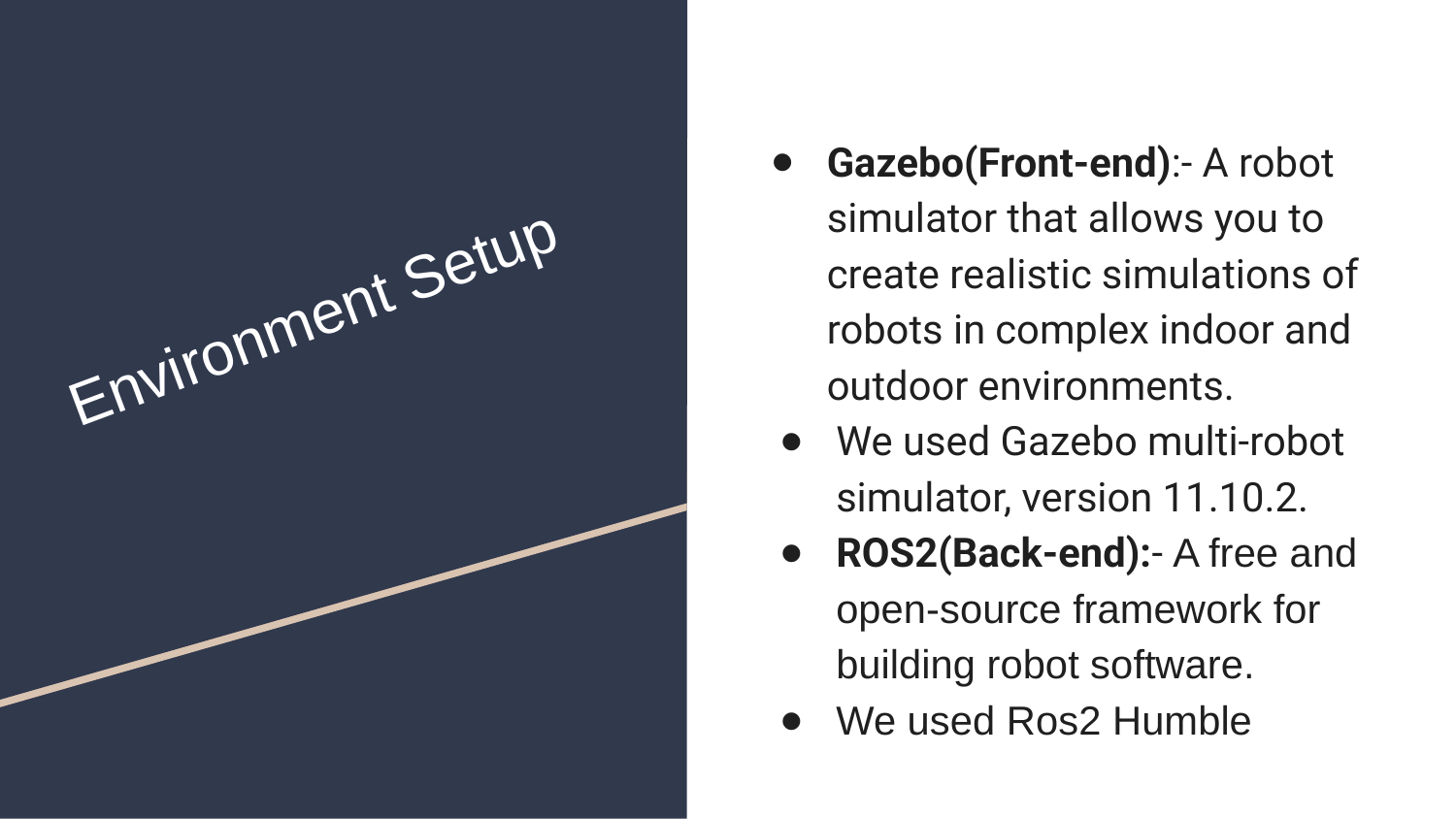

Gazebo(Front-end):- A robot simulator that allows you to create realistic simulations of robots in complex indoor and outdoor environments.
We used Gazebo multi-robot simulator, version 11.10.2.
ROS2(Back-end):- A free and open-source framework for building robot software.
We used Ros2 Humble

# Environment Setup